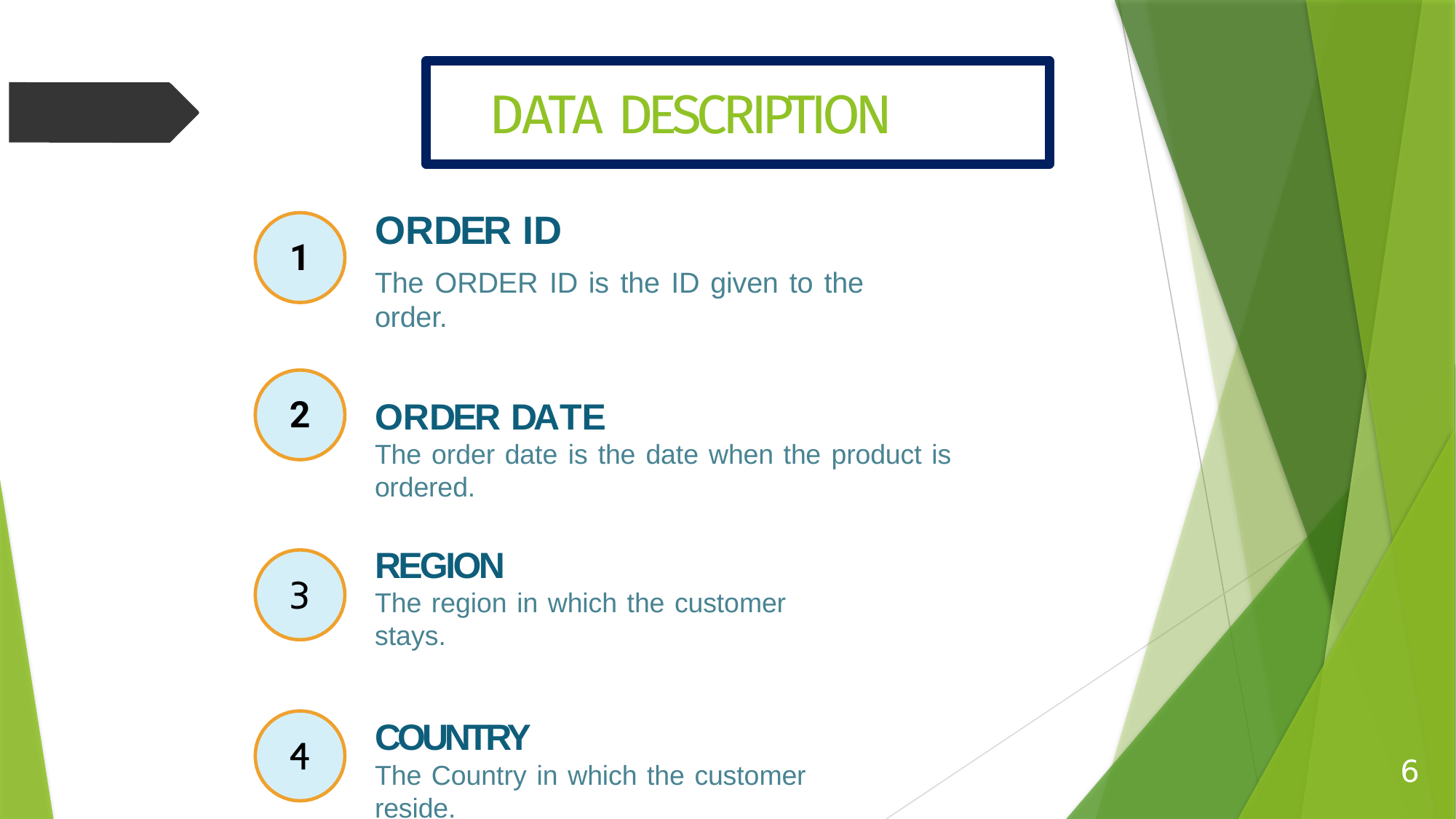

# DATA DESCRIPTION

ORDER ID
The ORDER ID is the ID given to the order.

1

2
ORDER DATE
The order date is the date when the product is ordered.
REGION
The region in which the customer stays.

3

COUNTRY
The Country in which the customer reside.
4
6